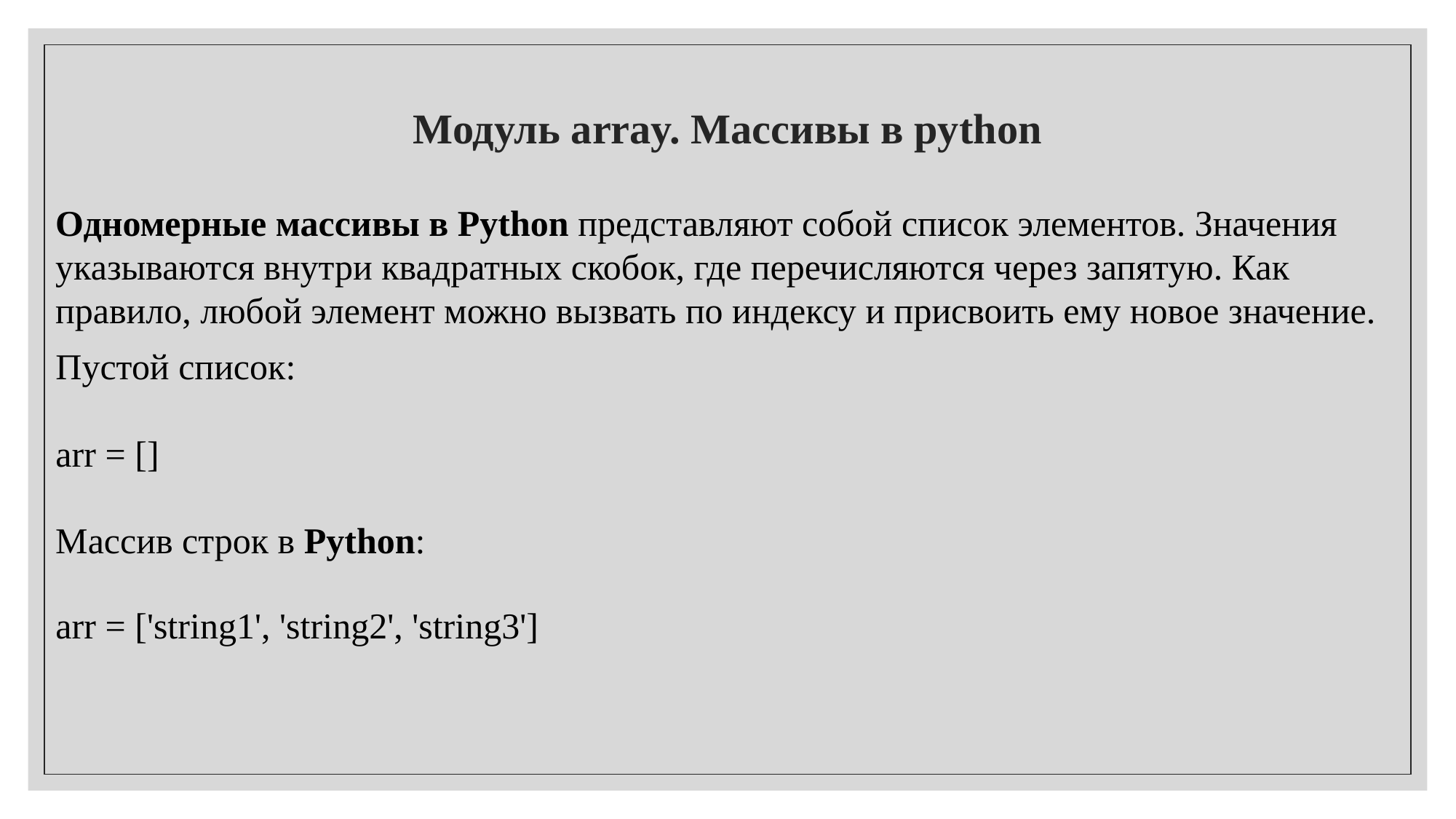

Модуль array. Массивы в python
Одномерные массивы в Python представляют собой список элементов. Значения указываются внутри квадратных скобок, где перечисляются через запятую. Как правило, любой элемент можно вызвать по индексу и присвоить ему новое значение.
Пустой список:

arr = []
Массив строк в Python:
arr = ['string1', 'string2', 'string3']